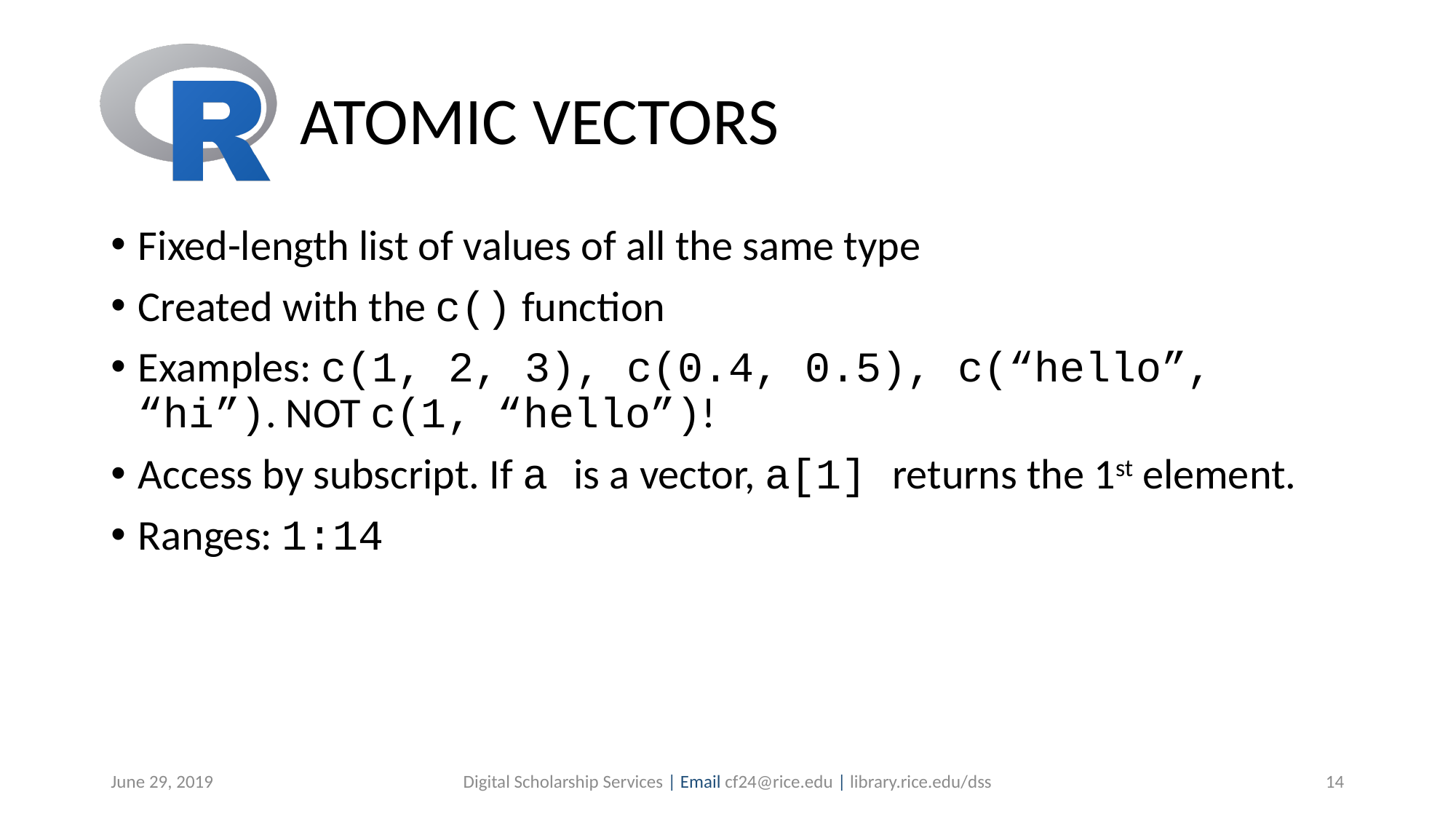

# ATOMIC VECTORS
Fixed-length list of values of all the same type
Created with the c() function
Examples: c(1, 2, 3), c(0.4, 0.5), c(“hello”, “hi”). NOT c(1, “hello”)!
Access by subscript. If a is a vector, a[1] returns the 1st element.
Ranges: 1:14
June 29, 2019
Digital Scholarship Services | Email cf24@rice.edu | library.rice.edu/dss
14